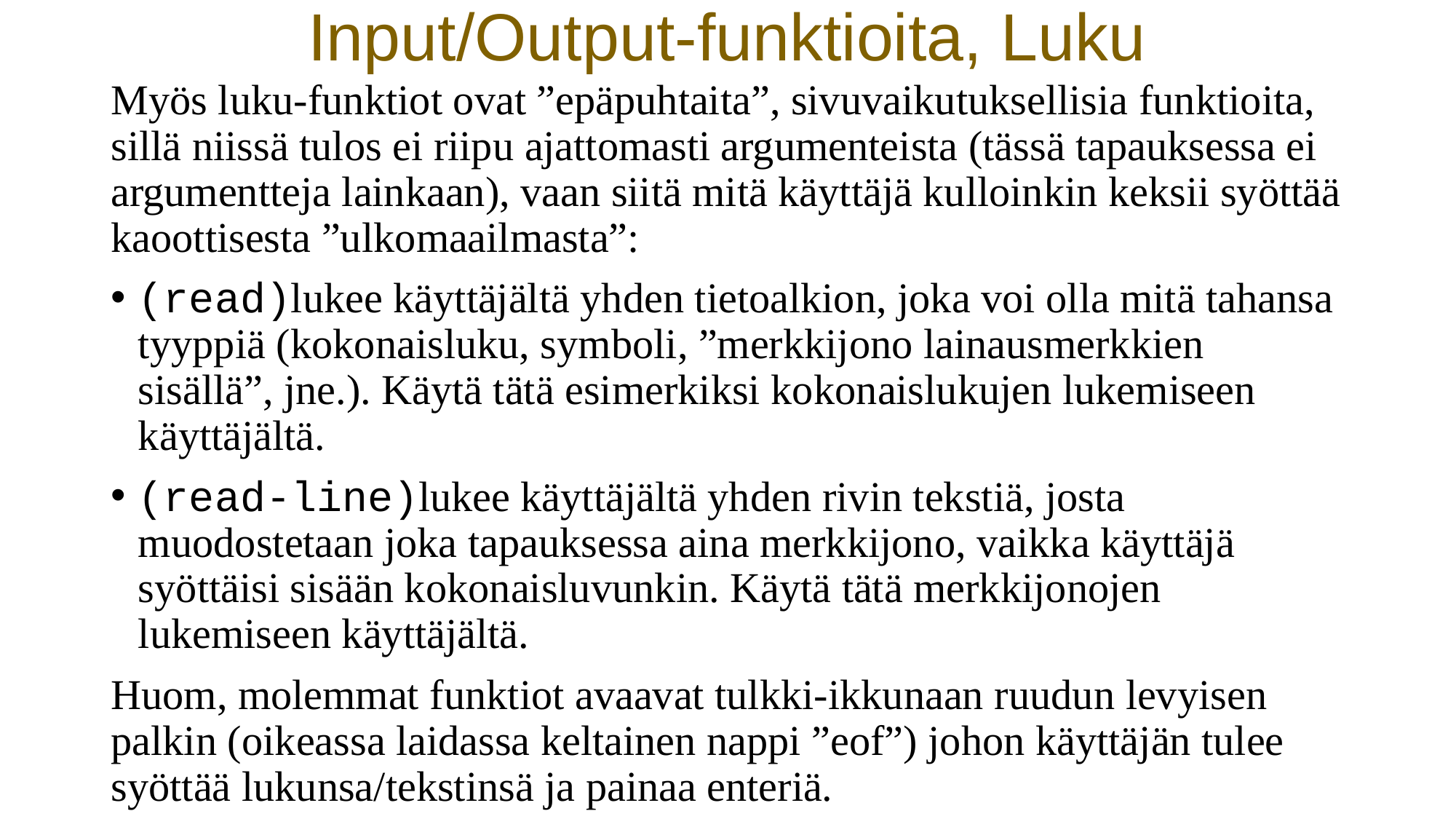

# Input/Output-funktioita, Luku
Myös luku-funktiot ovat ”epäpuhtaita”, sivuvaikutuksellisia funktioita, sillä niissä tulos ei riipu ajattomasti argumenteista (tässä tapauksessa ei argumentteja lainkaan), vaan siitä mitä käyttäjä kulloinkin keksii syöttää kaoottisesta ”ulkomaailmasta”:
(read)lukee käyttäjältä yhden tietoalkion, joka voi olla mitä tahansa tyyppiä (kokonaisluku, symboli, ”merkkijono lainausmerkkien sisällä”, jne.). Käytä tätä esimerkiksi kokonaislukujen lukemiseen käyttäjältä.
(read-line)lukee käyttäjältä yhden rivin tekstiä, josta muodostetaan joka tapauksessa aina merkkijono, vaikka käyttäjä syöttäisi sisään kokonaisluvunkin. Käytä tätä merkkijonojen lukemiseen käyttäjältä.
Huom, molemmat funktiot avaavat tulkki-ikkunaan ruudun levyisen palkin (oikeassa laidassa keltainen nappi ”eof”) johon käyttäjän tulee syöttää lukunsa/tekstinsä ja painaa enteriä.